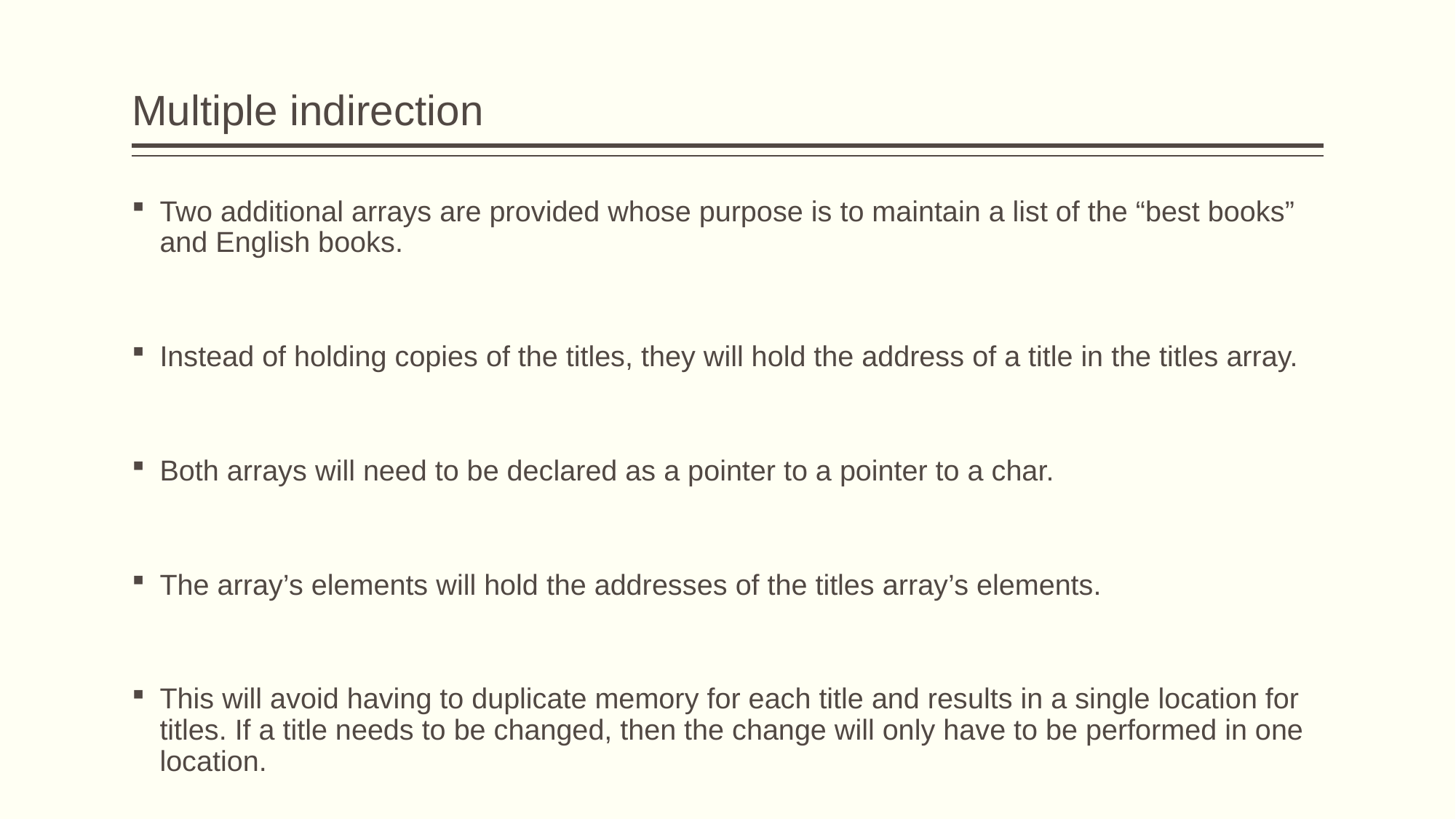

# Multiple indirection
Two additional arrays are provided whose purpose is to maintain a list of the “best books” and English books.

Instead of holding copies of the titles, they will hold the address of a title in the titles array.

Both arrays will need to be declared as a pointer to a pointer to a char.

The array’s elements will hold the addresses of the titles array’s elements.

This will avoid having to duplicate memory for each title and results in a single location for titles. If a title needs to be changed, then the change will only have to be performed in one location.